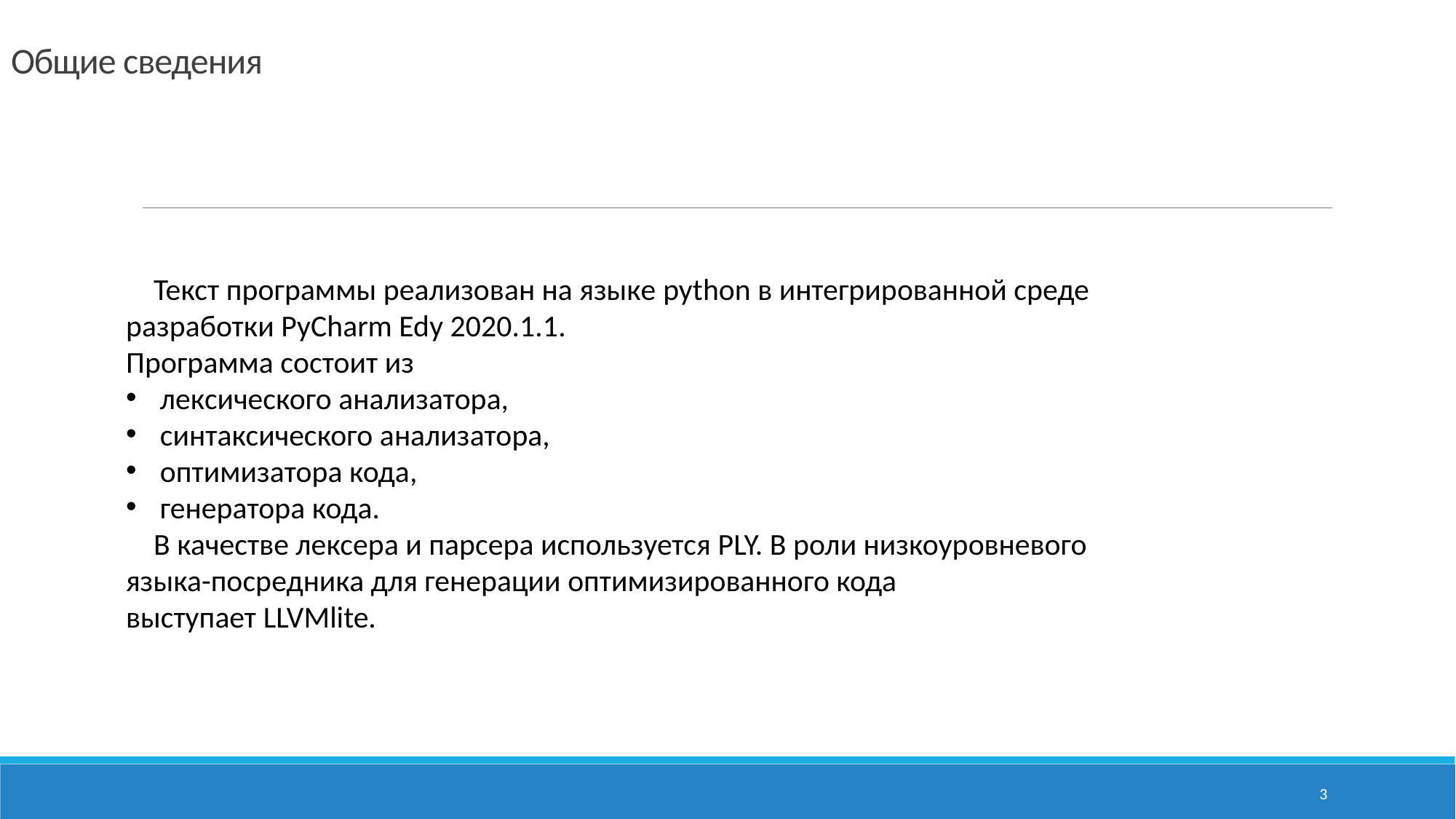

# Общие сведения

    Текст программы реализован на языке python в интегрированной среде разработки PyCharm Edy 2020.1.1.
Программа состоит из
лексического анализатора,
синтаксического анализатора,
оптимизатора кода,
генератора кода.
    В качестве лексера и парсера используется PLY. В роли низкоуровневого языка-посредника для генерации оптимизированного кода выступает LLVMlite.
3